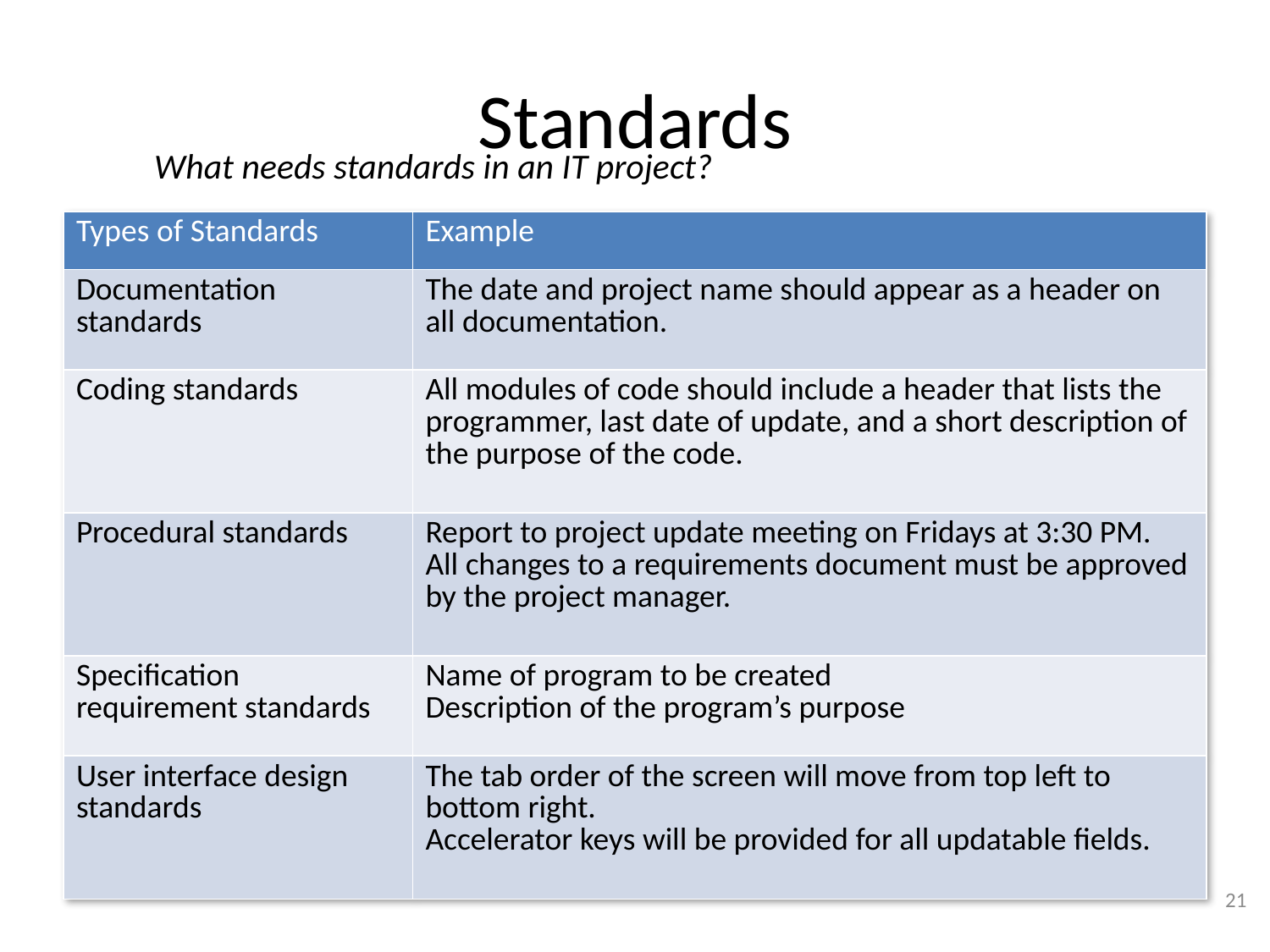

# Standards
What needs standards in an IT project?
| Types of Standards | Example |
| --- | --- |
| Documentation standards | The date and project name should appear as a header on all documentation. |
| Coding standards | All modules of code should include a header that lists the programmer, last date of update, and a short description of the purpose of the code. |
| Procedural standards | Report to project update meeting on Fridays at 3:30 PM. All changes to a requirements document must be approved by the project manager. |
| Specification requirement standards | Name of program to be created Description of the program’s purpose |
| User interface design standards | The tab order of the screen will move from top left to bottom right. Accelerator keys will be provided for all updatable fields. |
21